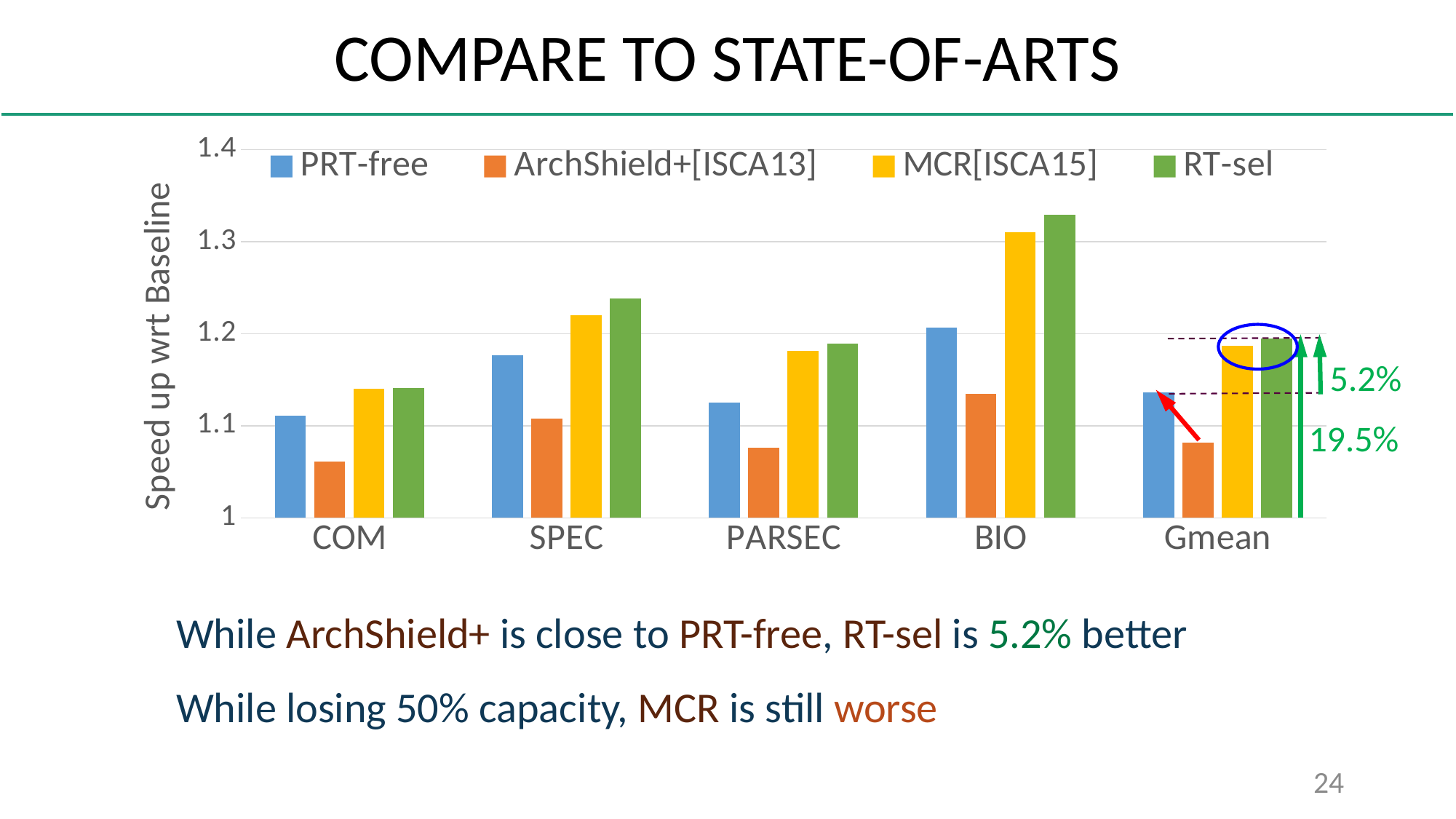

# COMPARE TO STATE-OF-ARTS

### Chart

| Category | PRT-free | ArchShield+[ISCA13] | MCR[ISCA15] | RT-sel |
|---|---|---|---|---|
| COM | 1.111 | 1.061 | 1.14 | 1.141 |
| SPEC | 1.177 | 1.108 | 1.22 | 1.238 |
| PARSEC | 1.125 | 1.076 | 1.181 | 1.189 |
| BIO | 1.207 | 1.135 | 1.31 | 1.329 |
| Gmean | 1.136 | 1.082 | 1.187 | 1.195 |
19.5%
5.2%
While ArchShield+ is close to PRT-free, RT-sel is 5.2% better
While losing 50% capacity, MCR is still worse
24